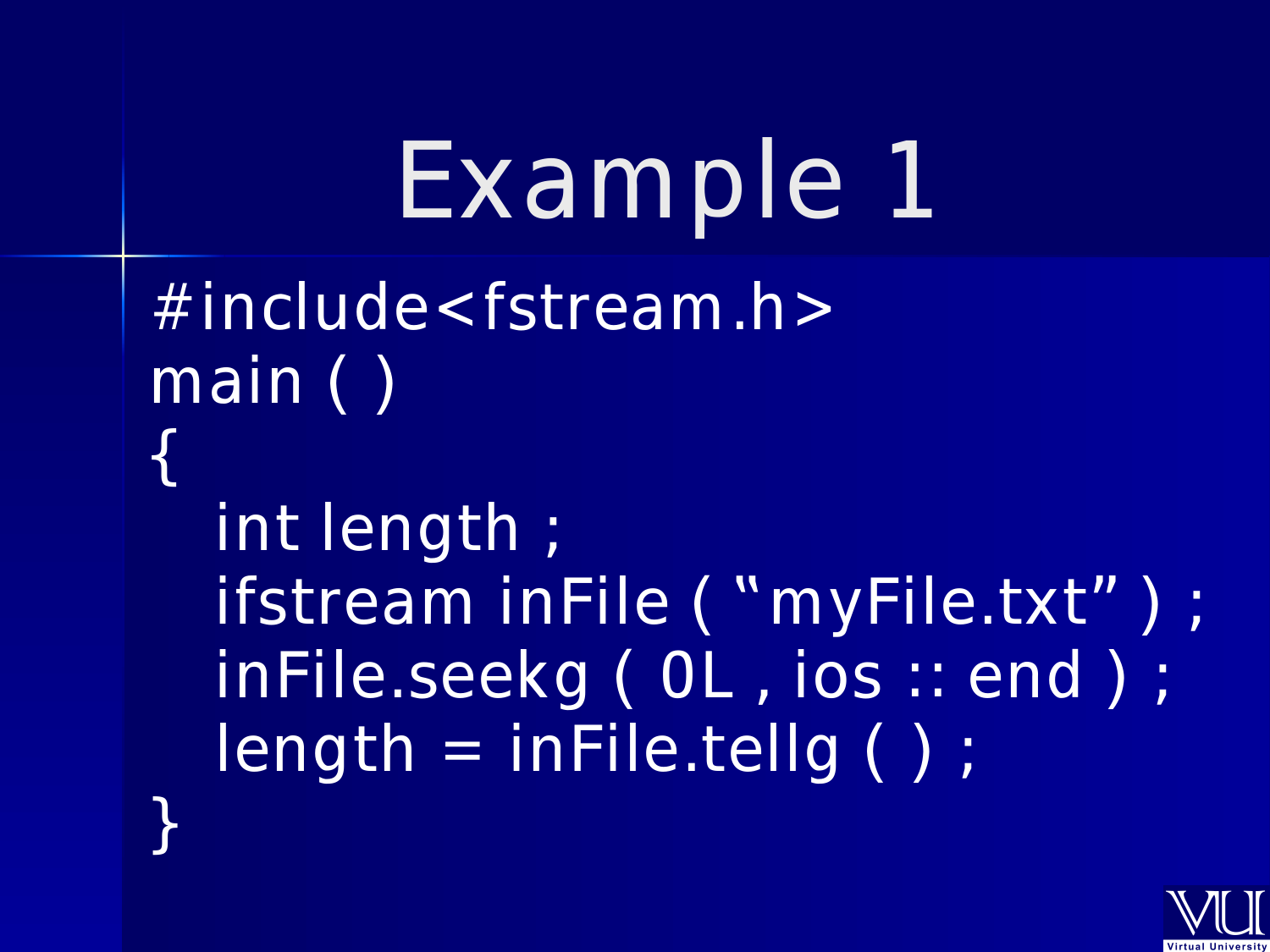

# Example 1
#include<fstream.h>
main ( )
{
	 int length ;
	 ifstream inFile ( “myFile.txt” ) ;
	 inFile.seekg ( 0L , ios :: end ) ;
	 length = inFile.tellg ( ) ;
}